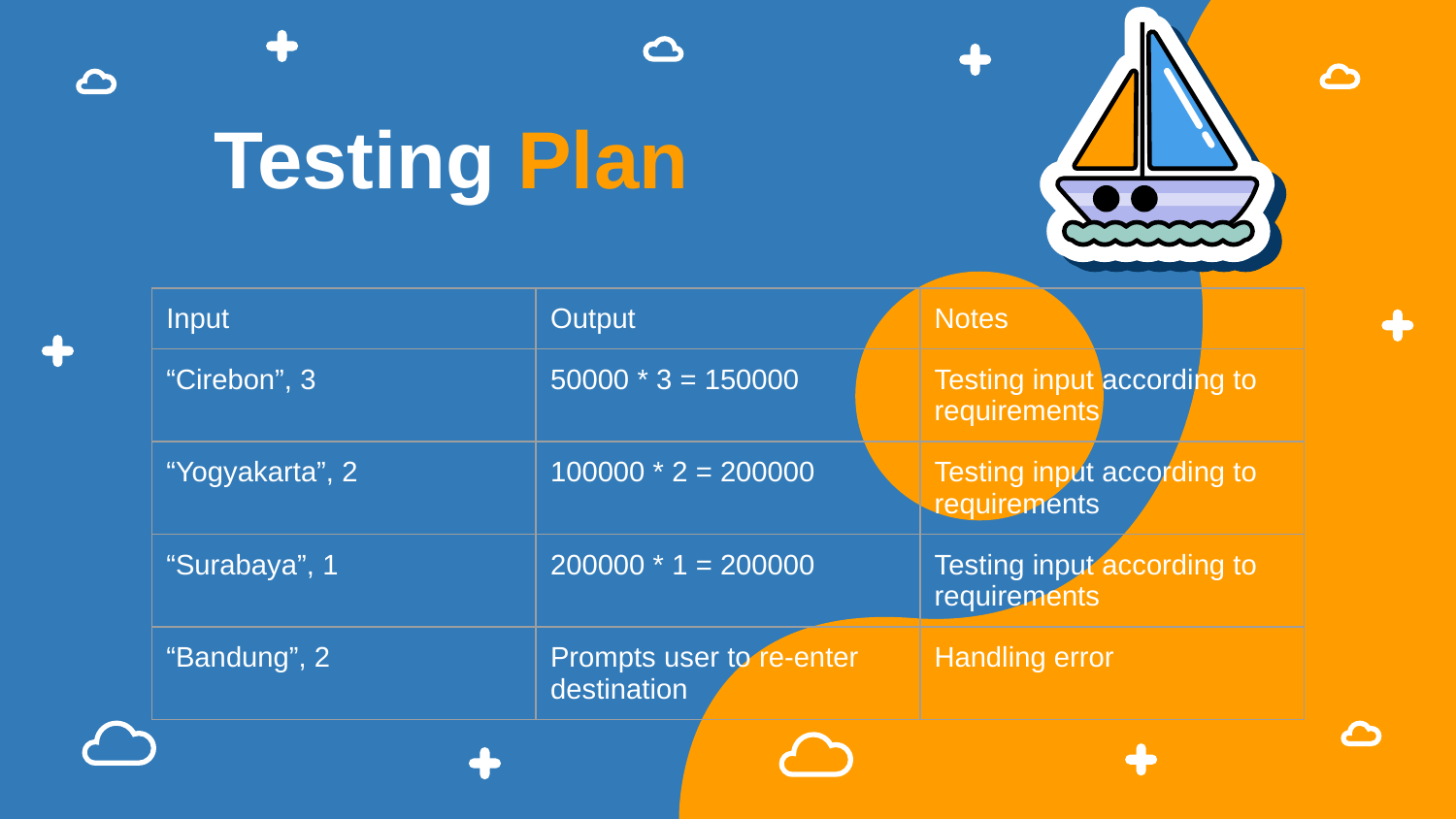

# Testing Plan
| Input | Output | Notes |
| --- | --- | --- |
| “Cirebon”, 3 | 50000 \* 3 = 150000 | Testing input according to requirements |
| “Yogyakarta”, 2 | 100000 \* 2 = 200000 | Testing input according to requirements |
| “Surabaya”, 1 | 200000 \* 1 = 200000 | Testing input according to requirements |
| “Bandung”, 2 | Prompts user to re-enter destination | Handling error |